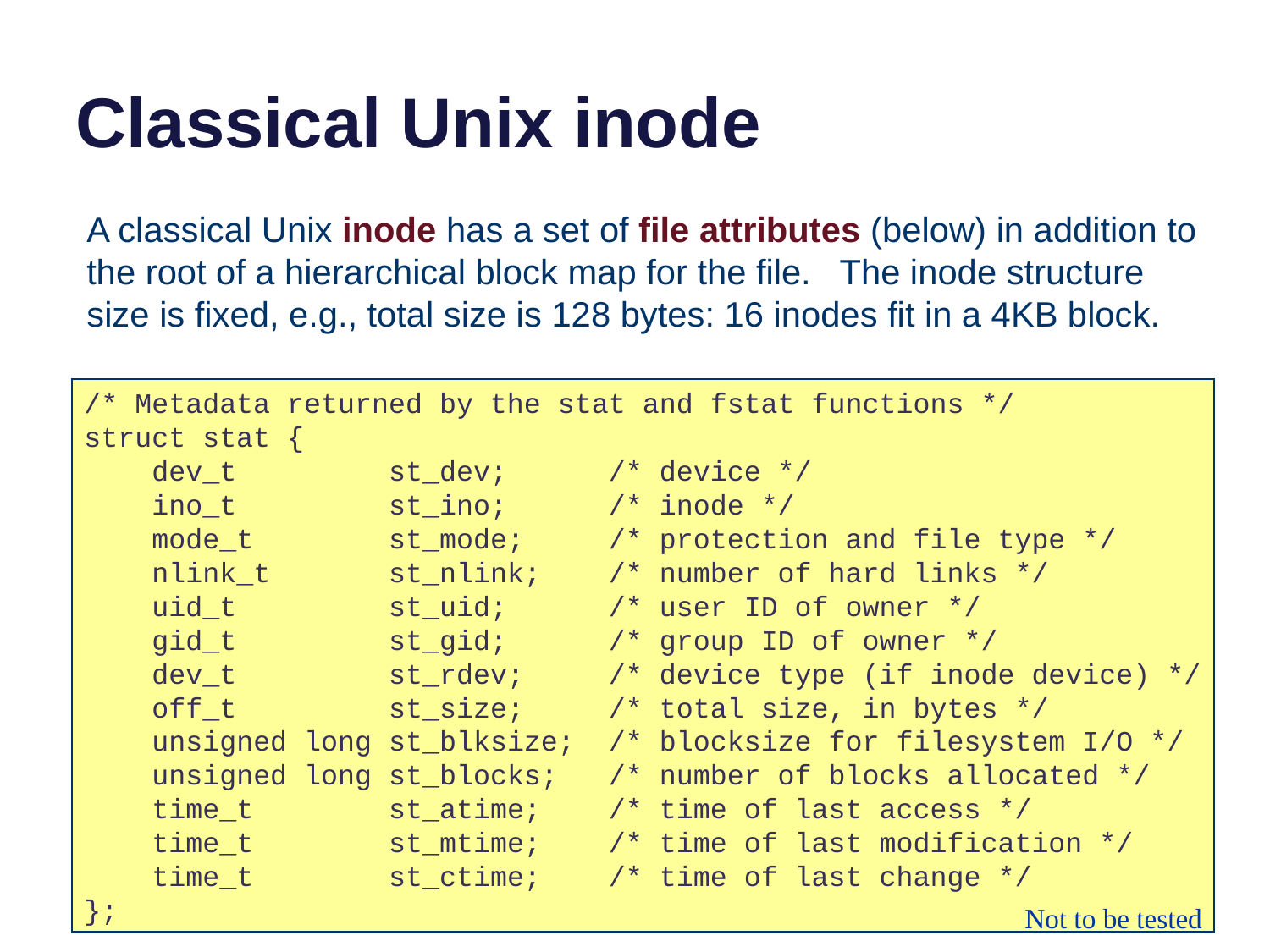

# Classical Unix inode
A classical Unix inode has a set of file attributes (below) in addition to the root of a hierarchical block map for the file.   The inode structure size is fixed, e.g., total size is 128 bytes: 16 inodes fit in a 4KB block.
/* Metadata returned by the stat and fstat functions */
struct stat {
    dev_t         st_dev;      /* device */
    ino_t         st_ino;      /* inode */
    mode_t        st_mode;     /* protection and file type */
    nlink_t       st_nlink;    /* number of hard links */
    uid_t         st_uid;      /* user ID of owner */
    gid_t         st_gid;      /* group ID of owner */
    dev_t         st_rdev;     /* device type (if inode device) */
    off_t         st_size;     /* total size, in bytes */
    unsigned long st_blksize;  /* blocksize for filesystem I/O */
    unsigned long st_blocks;   /* number of blocks allocated */
    time_t        st_atime;    /* time of last access */
    time_t        st_mtime;    /* time of last modification */
    time_t        st_ctime;    /* time of last change */
};
Not to be tested